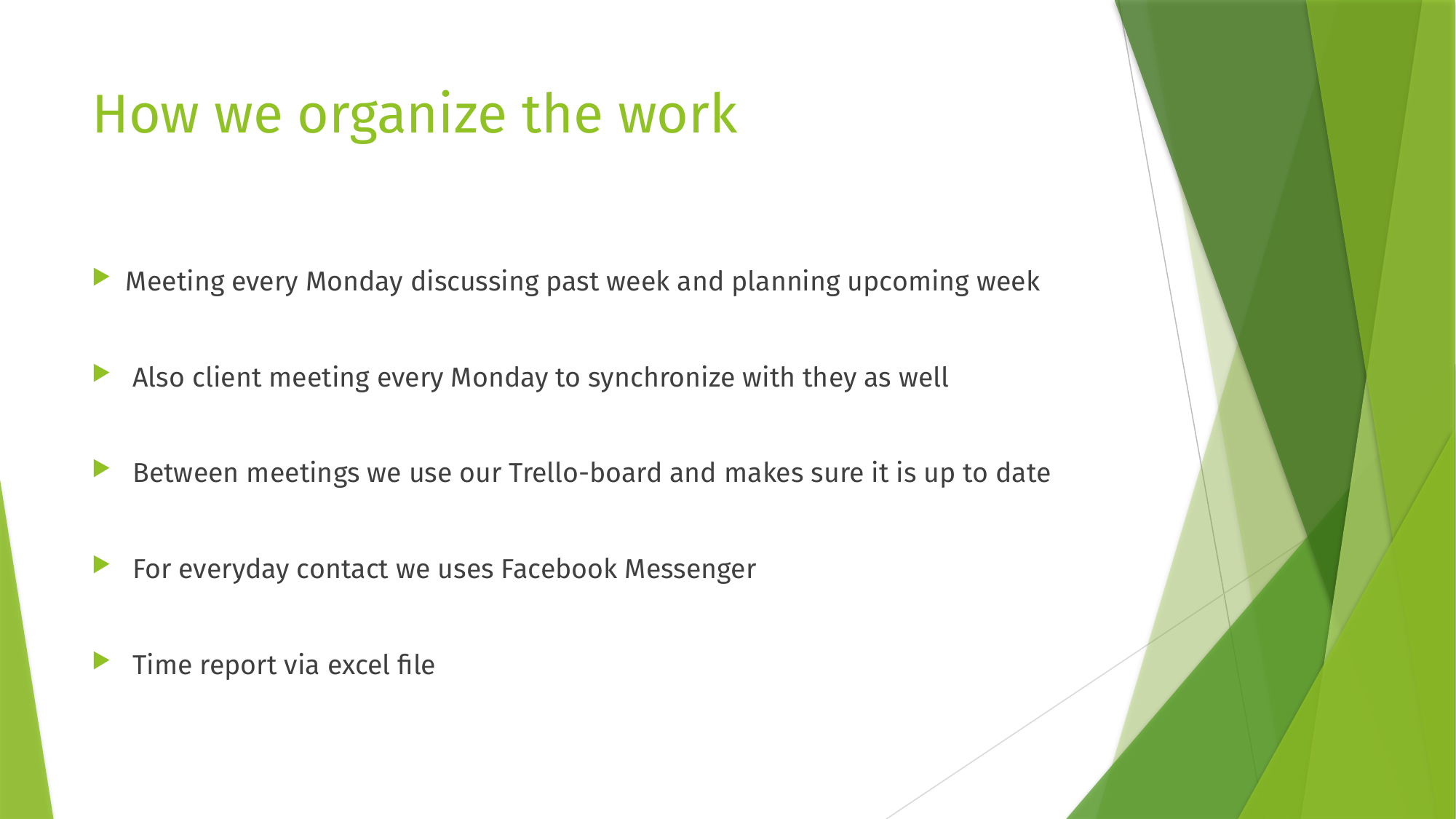

# How we organize the work
Meeting every Monday discussing past week and planning upcoming week

Also client meeting every Monday to synchronize with they as well

Between meetings we use our Trello-board and makes sure it is up to date

For everyday contact we uses Facebook Messenger

Time report via excel file